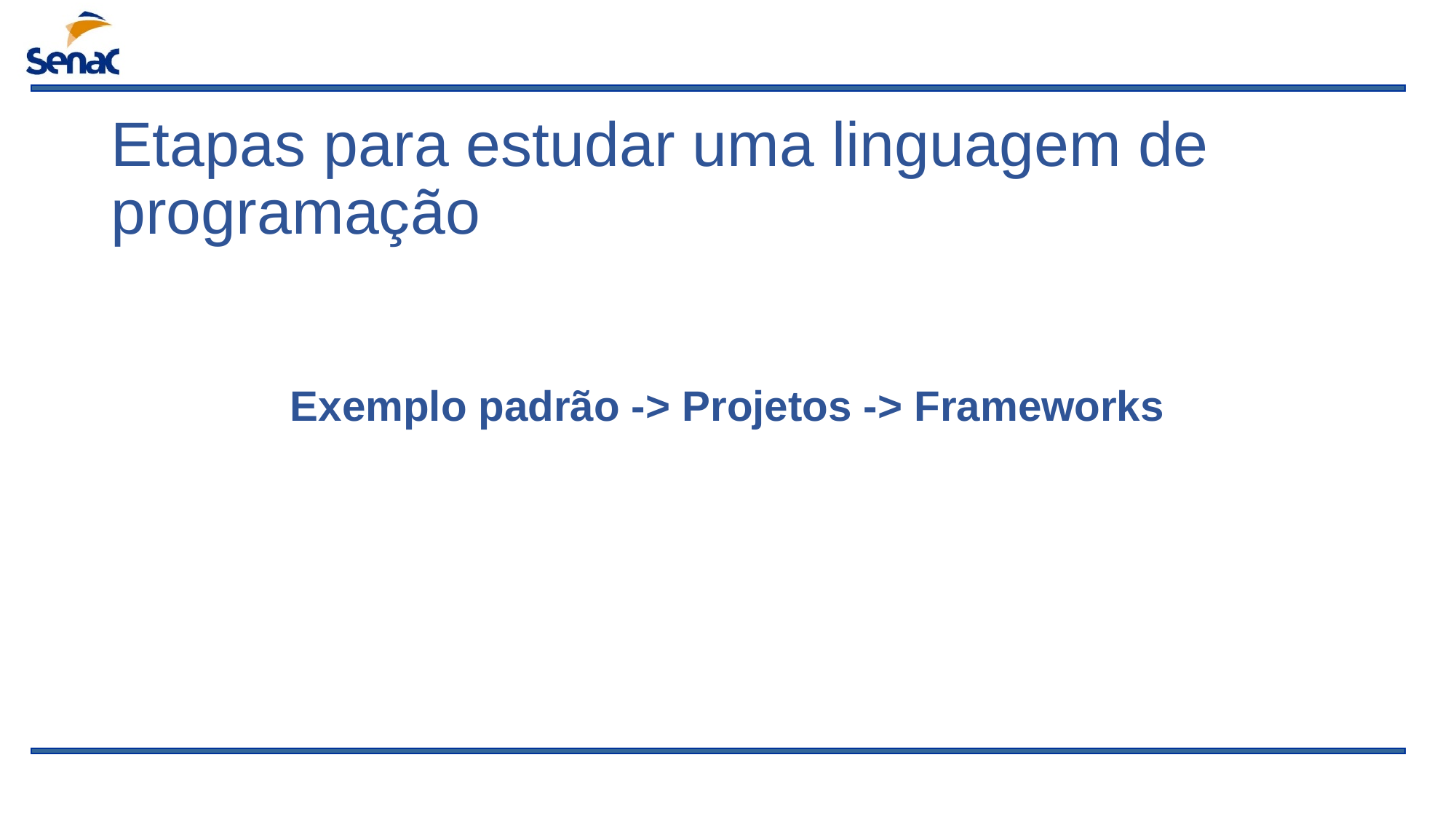

# Etapas para estudar uma linguagem de programação
Exemplo padrão -> Projetos -> Frameworks